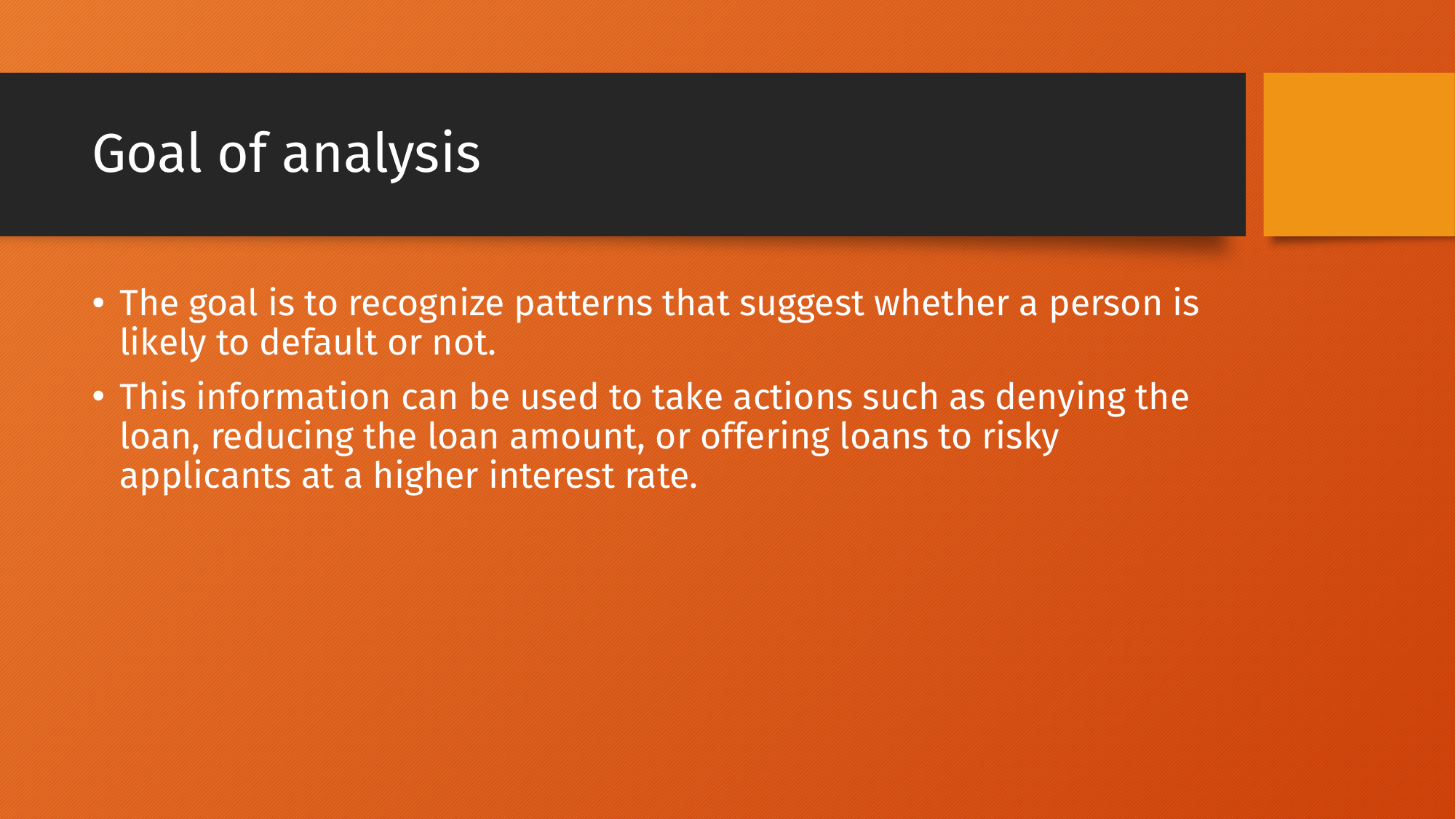

# Goal of analysis
The goal is to recognize patterns that suggest whether a person is likely to default or not.
This information can be used to take actions such as denying the loan, reducing the loan amount, or offering loans to risky applicants at a higher interest rate.